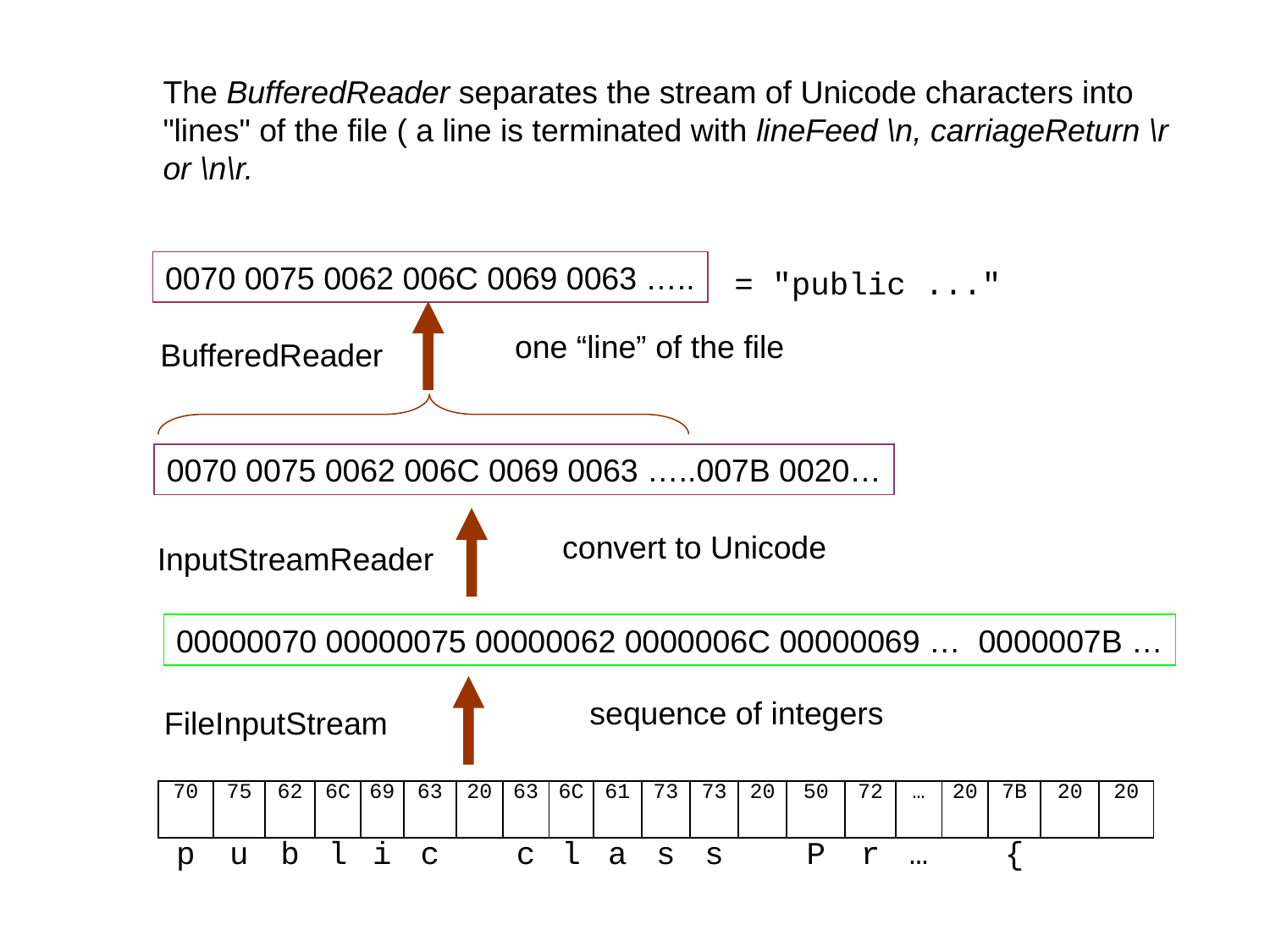

The BufferedReader separates the stream of Unicode characters into
"lines" of the file ( a line is terminated with lineFeed \n, carriageReturn \r or \n\r.

0070 0075 0062 006C 0069 0063 …..
= "public ..."

one “line” of the file
BufferedReader
0070 0075 0062 006C 0069 0063 …..007B 0020…

convert to Unicode
InputStreamReader
00000070 00000075 00000062 0000006C 00000069 …  0000007B …

sequence of integers
FileInputStream
| 70 | 75 | 62 | 6C | 69 | 63 | 20 | 63 | 6C | 61 | 73 | 73 | 20 | 50 | 72 | … | 20 | 7B | 20 | 20 |
| --- | --- | --- | --- | --- | --- | --- | --- | --- | --- | --- | --- | --- | --- | --- | --- | --- | --- | --- | --- |
| p | u | b | l | i | c |  | c | l | a | s | s |  | P | r | … |  | { |  |  |